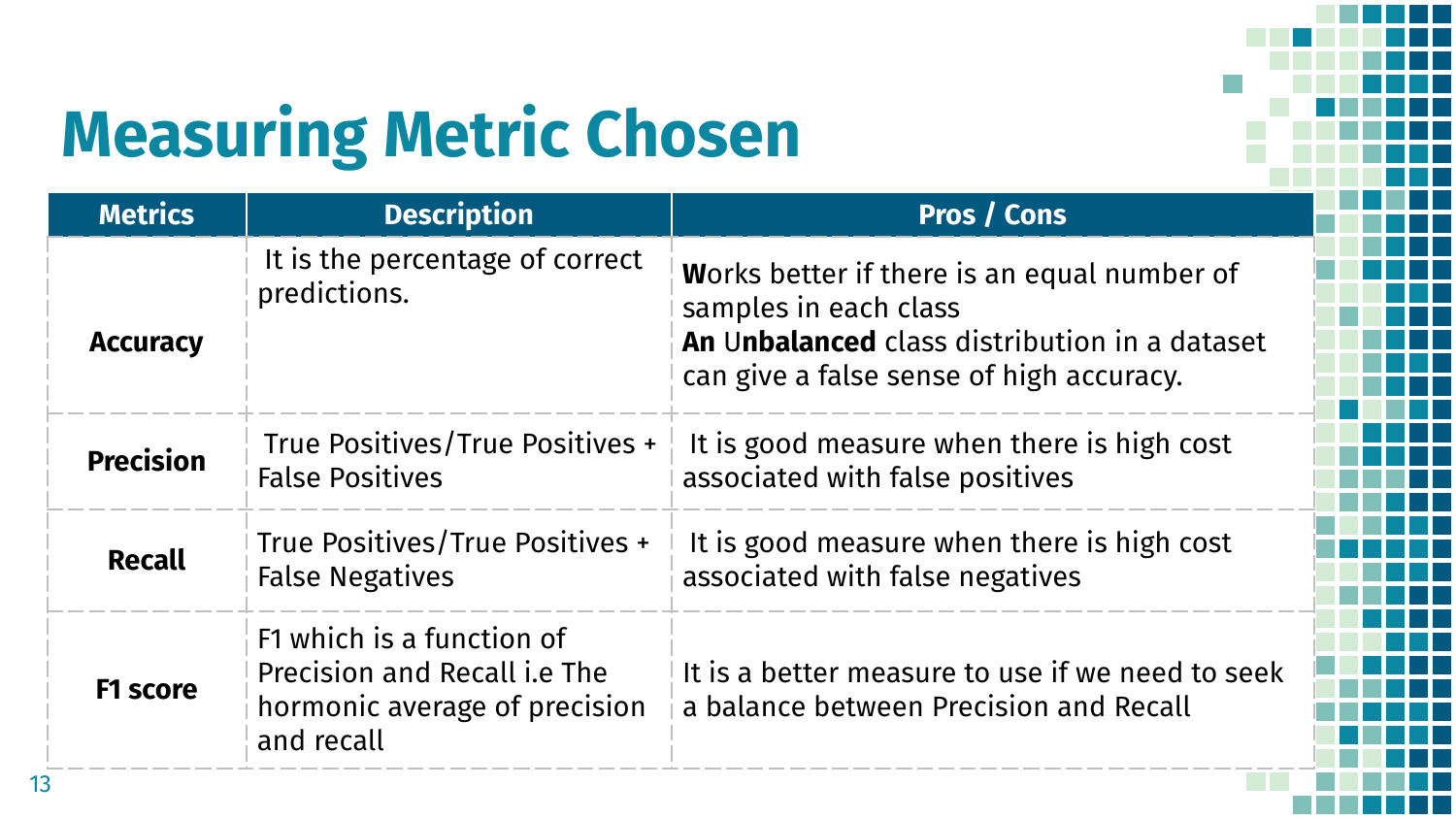

# Measuring Metric Chosen
| Metrics | Description | Pros / Cons |
| --- | --- | --- |
| Accuracy | It is the percentage of correct predictions. | Works better if there is an equal number of samples in each class An Unbalanced class distribution in a dataset can give a false sense of high accuracy. |
| Precision | True Positives/True Positives + False Positives | It is good measure when there is high cost associated with false positives |
| Recall | True Positives/True Positives + False Negatives | It is good measure when there is high cost associated with false negatives |
| F1 score | F1 which is a function of Precision and Recall i.e The hormonic average of precision and recall | It is a better measure to use if we need to seek a balance between Precision and Recall |
13